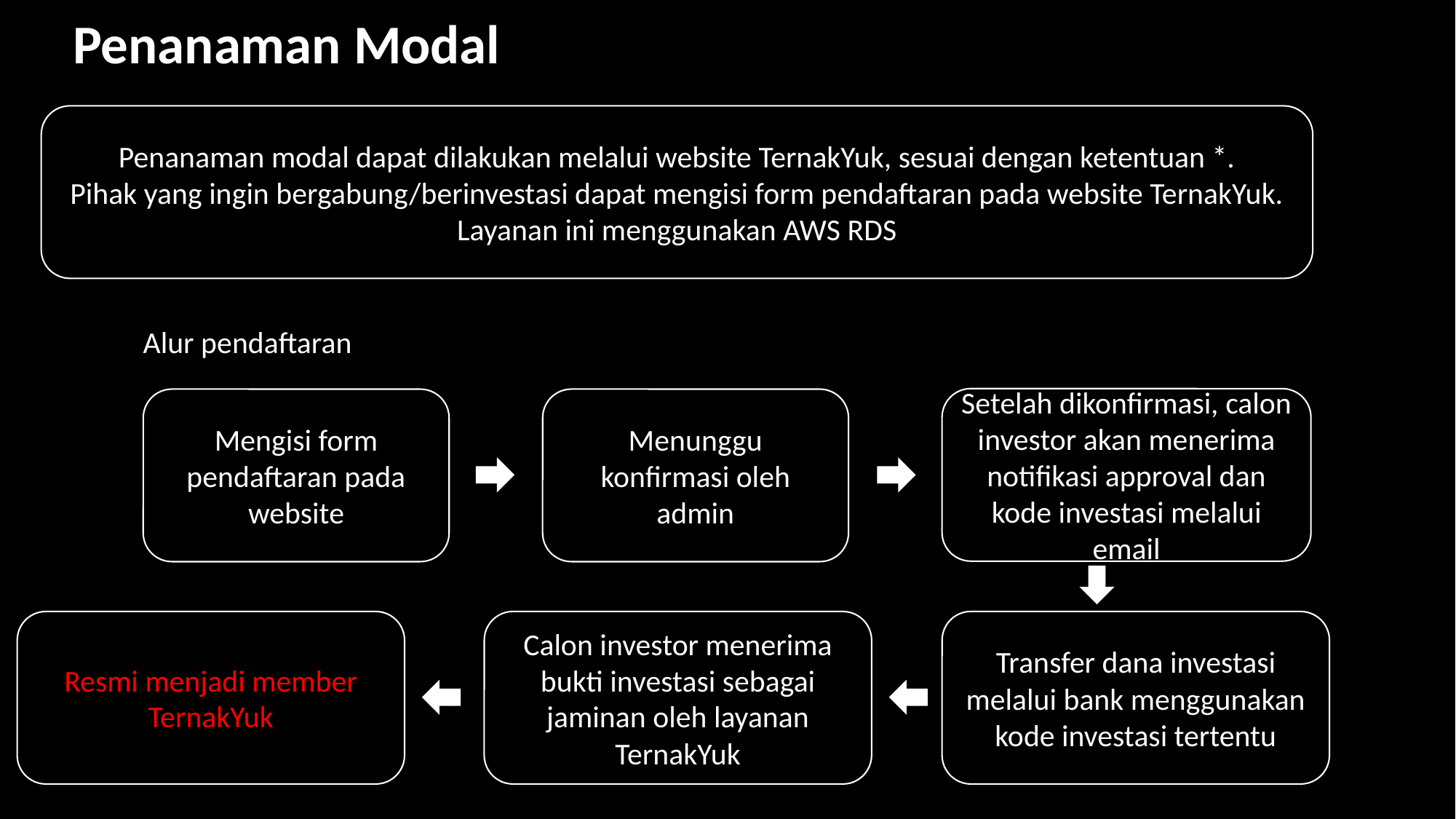

Penanaman Modal
Penanaman modal dapat dilakukan melalui website TernakYuk, sesuai dengan ketentuan *.
Pihak yang ingin bergabung/berinvestasi dapat mengisi form pendaftaran pada website TernakYuk.
Layanan ini menggunakan AWS RDS
Alur pendaftaran
Setelah dikonfirmasi, calon investor akan menerima notifikasi approval dan kode investasi melalui email
Mengisi form pendaftaran pada website
Menunggu konfirmasi oleh admin

Resmi menjadi member TernakYuk
Calon investor menerima bukti investasi sebagai jaminan oleh layanan TernakYuk
Transfer dana investasi melalui bank menggunakan kode investasi tertentu